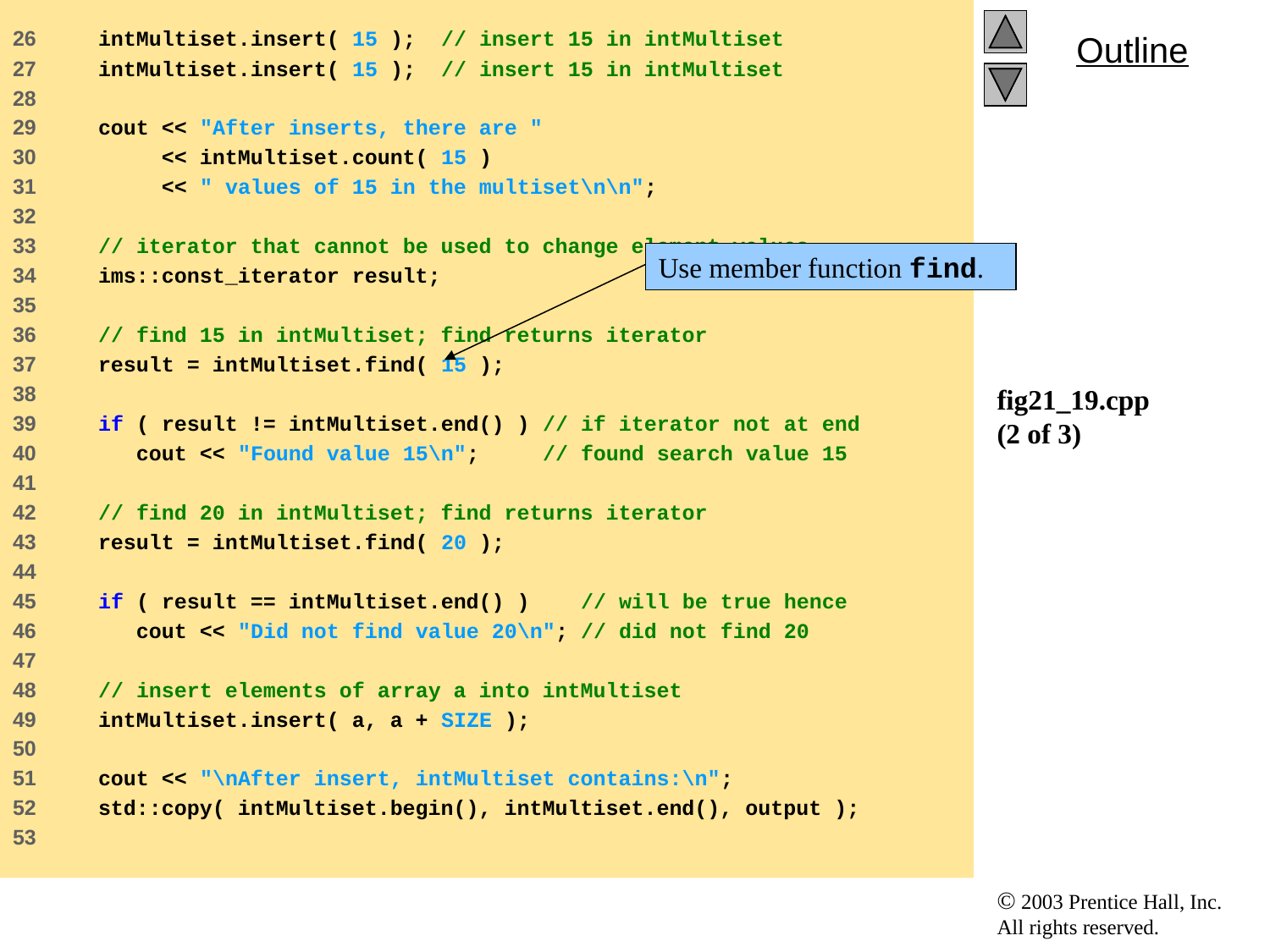

26       intMultiset.insert( 15 );  // insert 15 in intMultiset
27       intMultiset.insert( 15 );  // insert 15 in intMultiset
28
29       cout << "After inserts, there are "
30            << intMultiset.count( 15 )
31            << " values of 15 in the multiset\n\n";
32
33       // iterator that cannot be used to change element values
34       ims::const_iterator result;
35
36       // find 15 in intMultiset; find returns iterator
37       result = intMultiset.find( 15 );
38
39       if ( result != intMultiset.end() ) // if iterator not at end
40          cout << "Found value 15\n";     // found search value 15
41
42       // find 20 in intMultiset; find returns iterator
43       result = intMultiset.find( 20 );
44
45       if ( result == intMultiset.end() )    // will be true hence
46          cout << "Did not find value 20\n"; // did not find 20
47
48       // insert elements of array a into intMultiset
49       intMultiset.insert( a, a + SIZE );
50
51       cout << "\nAfter insert, intMultiset contains:\n";
52       std::copy( intMultiset.begin(), intMultiset.end(), output );
53

# fig21_19.cpp (2 of 3)
Use member function find.